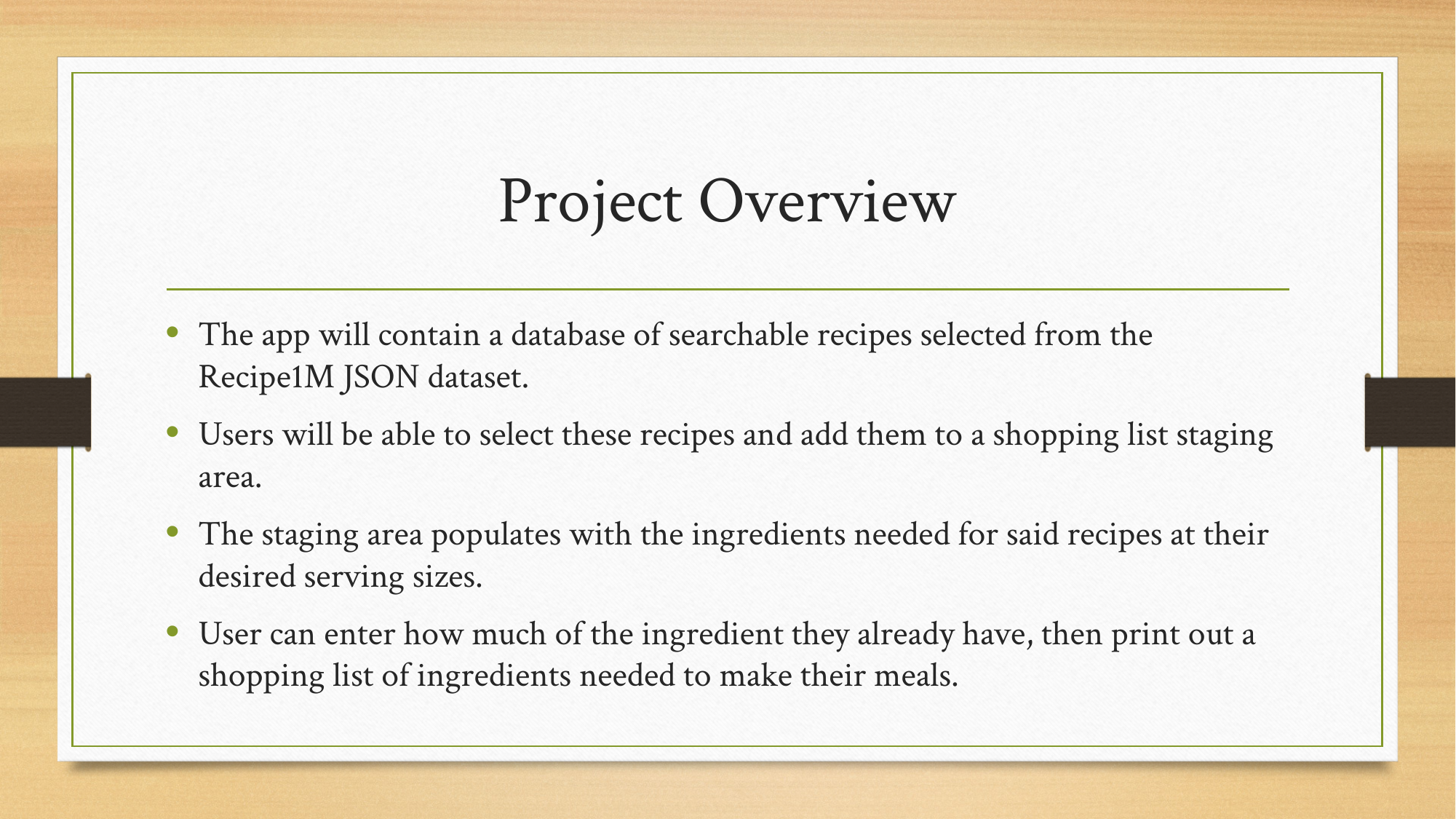

# Project Overview
The app will contain a database of searchable recipes selected from the Recipe1M JSON dataset.
Users will be able to select these recipes and add them to a shopping list staging area.
The staging area populates with the ingredients needed for said recipes at their desired serving sizes.
User can enter how much of the ingredient they already have, then print out a shopping list of ingredients needed to make their meals.